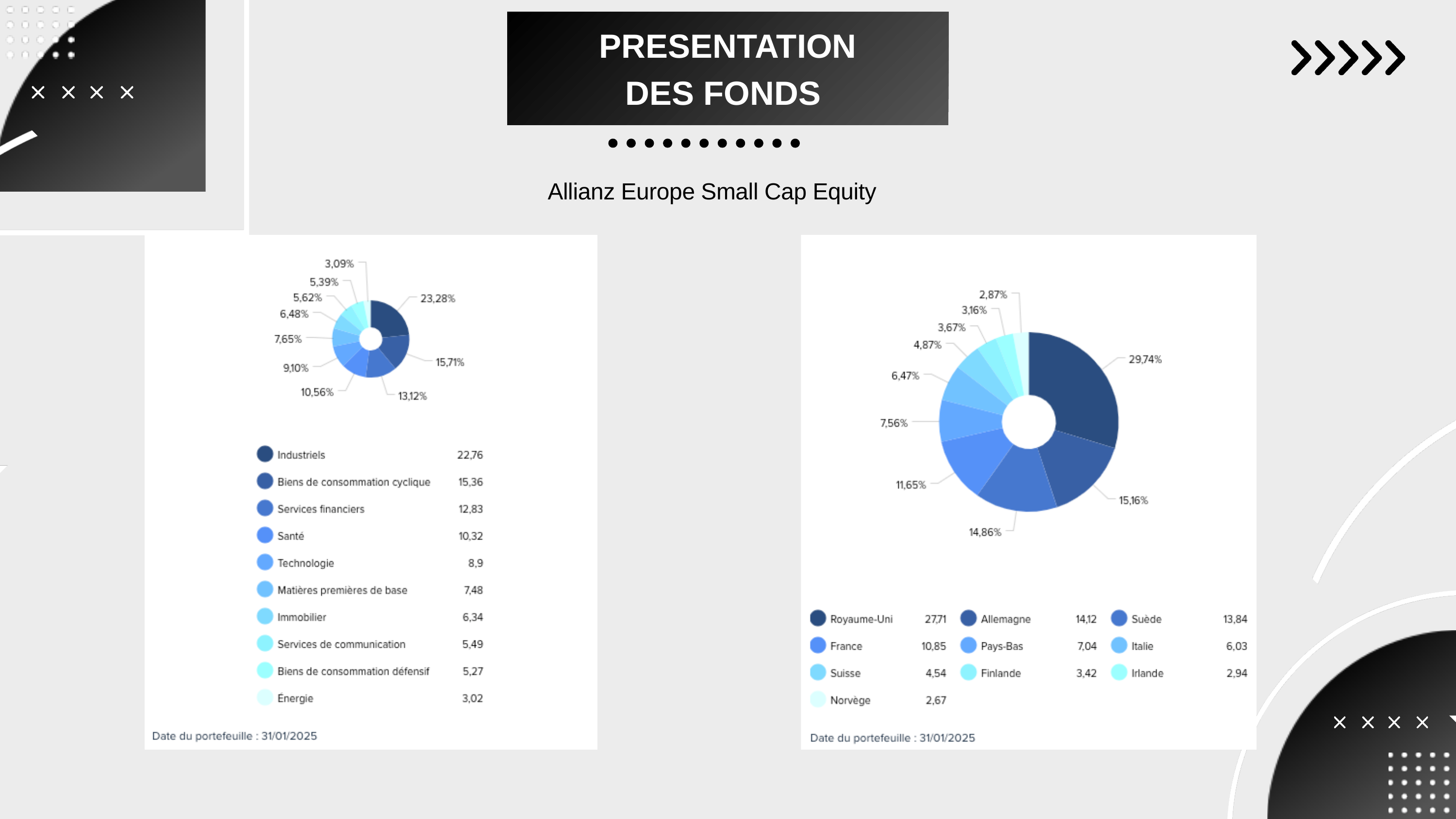

PRESENTATION DES FONDS

Allianz Europe Small Cap Equity